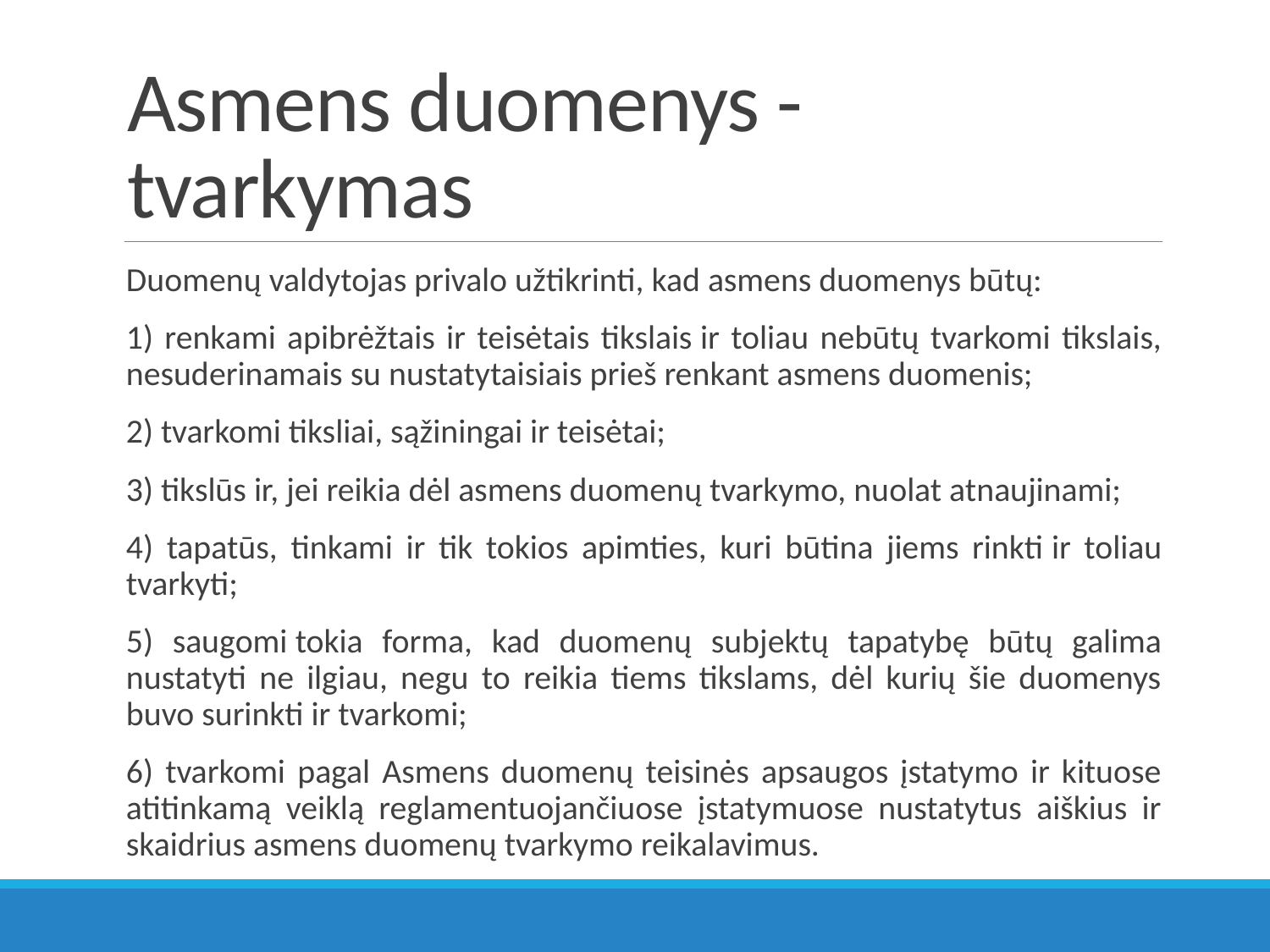

# Asmens duomenys - tvarkymas
Duomenų valdytojas privalo užtikrinti, kad asmens duomenys būtų:
1) renkami apibrėžtais ir teisėtais tikslais ir toliau nebūtų tvarkomi tikslais, nesuderinamais su nustatytaisiais prieš renkant asmens duomenis;
2) tvarkomi tiksliai, sąžiningai ir teisėtai;
3) tikslūs ir, jei reikia dėl asmens duomenų tvarkymo, nuolat atnaujinami;
4) tapatūs, tinkami ir tik tokios apimties, kuri būtina jiems rinkti ir toliau tvarkyti;
5) saugomi tokia forma, kad duomenų subjektų tapatybę būtų galima nustatyti ne ilgiau, negu to reikia tiems tikslams, dėl kurių šie duomenys buvo surinkti ir tvarkomi;
6) tvarkomi pagal Asmens duomenų teisinės apsaugos įstatymo ir kituose atitinkamą veiklą reglamentuojančiuose įstatymuose nustatytus aiškius ir skaidrius asmens duomenų tvarkymo reikalavimus.